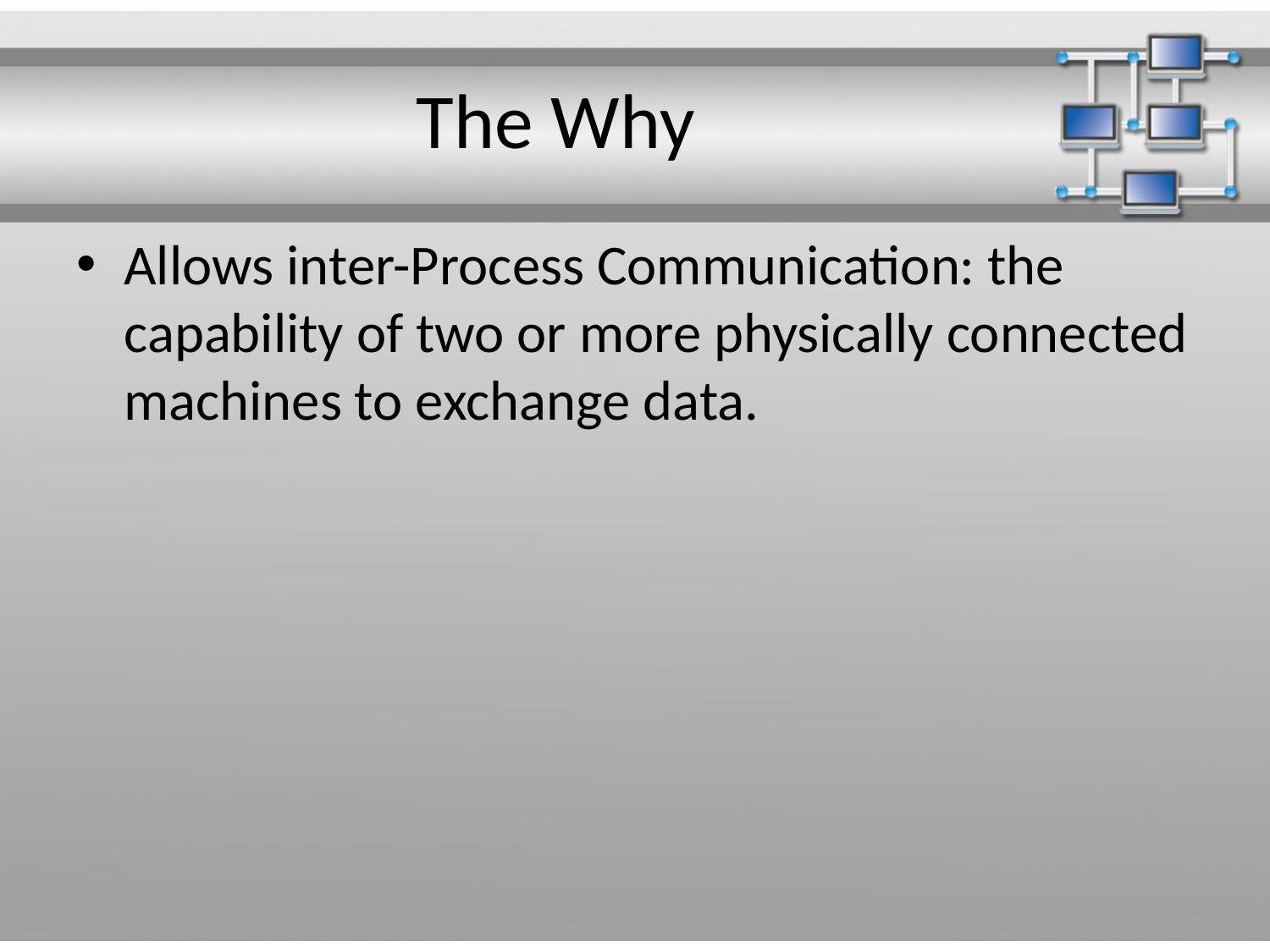

# The Why
Allows inter-Process Communication: the capability of two or more physically connected machines to exchange data.